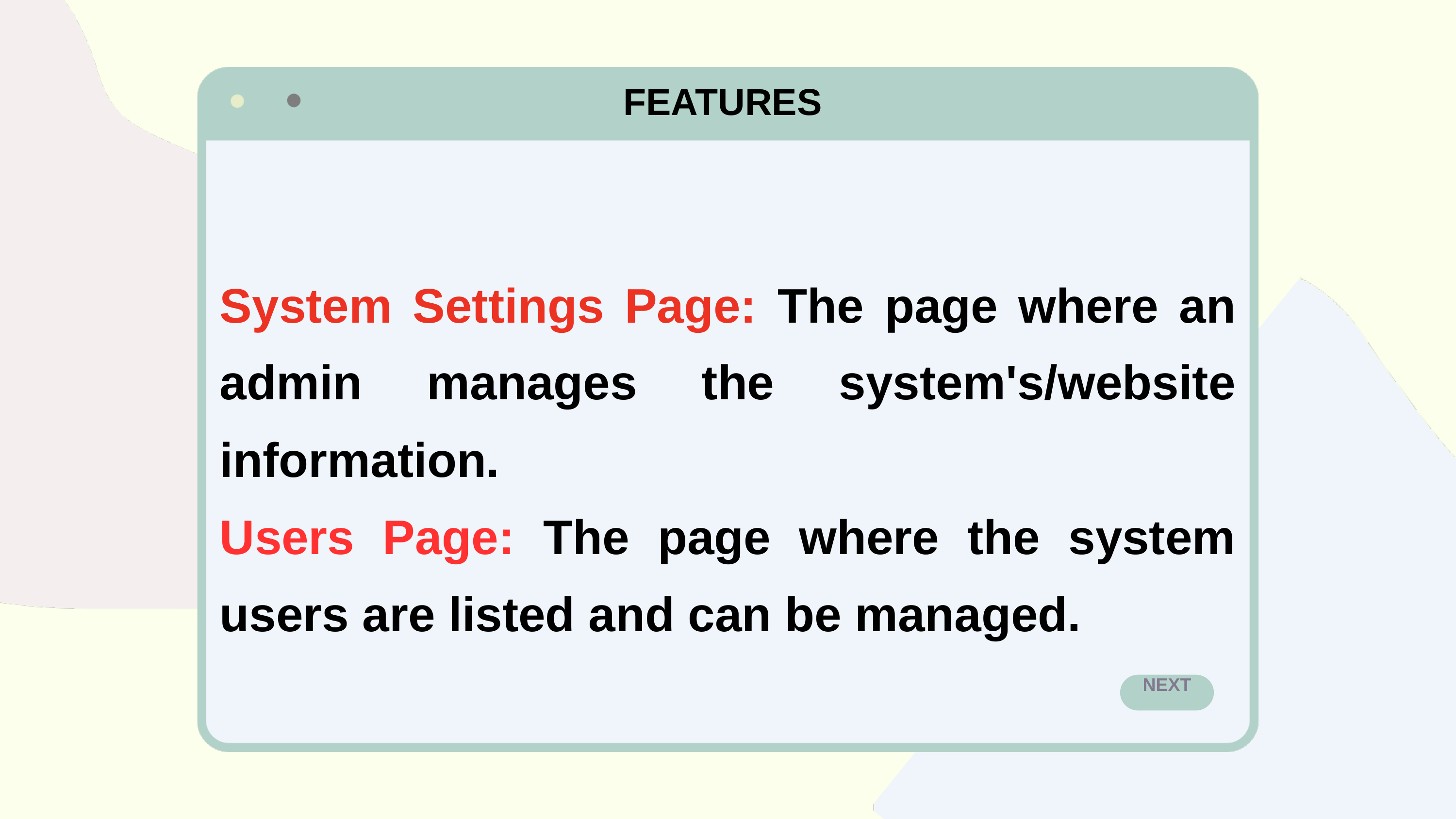

FEATURES
System Settings Page: The page where an admin manages the system's/website information.
Users Page: The page where the system users are listed and can be managed.

NEXT